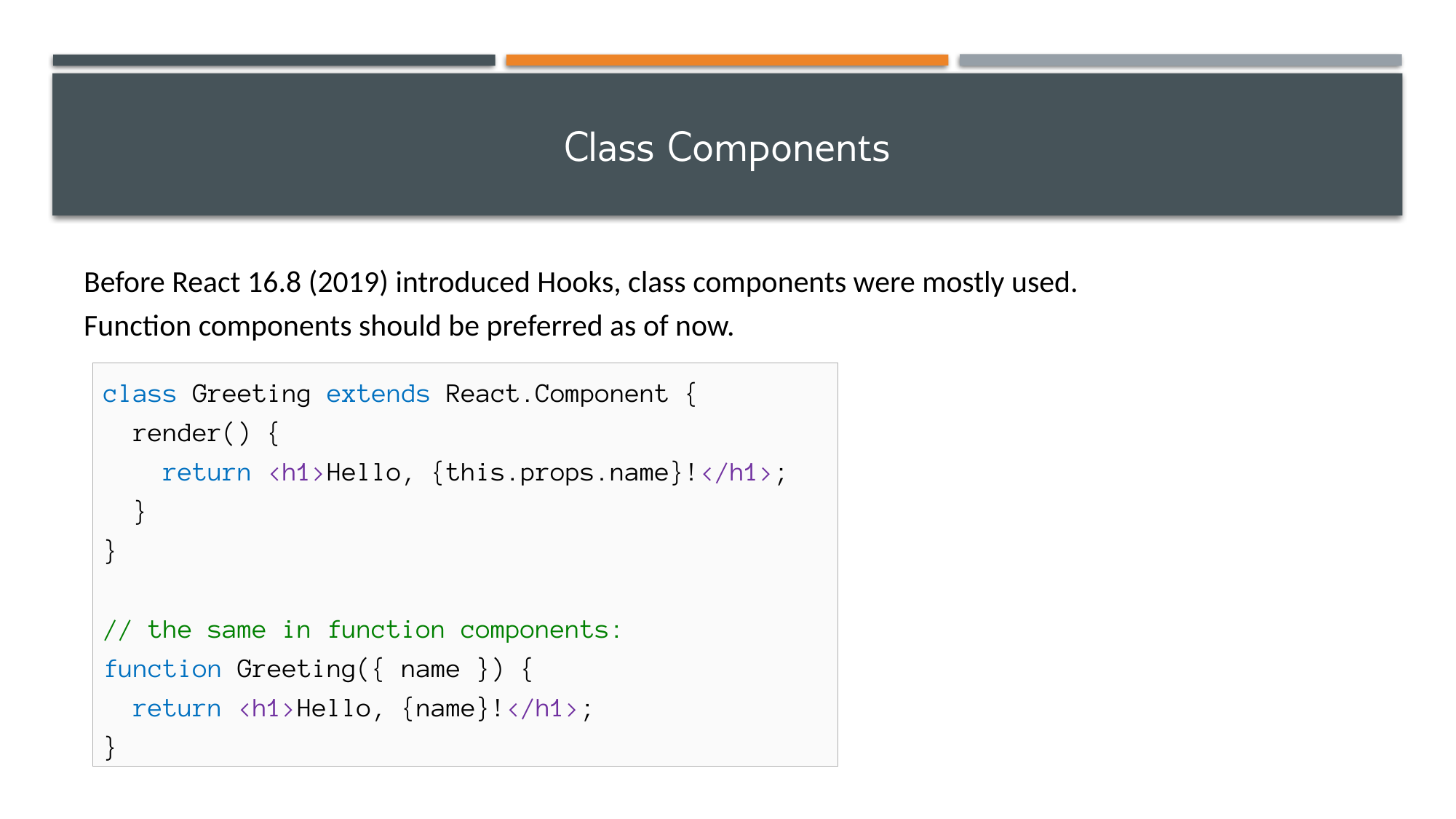

# Class Components
Before React 16.8 (2019) introduced Hooks, class components were mostly used.
Function components should be preferred as of now.
class Greeting extends React.Component {
  render() {
    return <h1>Hello, {this.props.name}!</h1>;
  }
}

// the same in function components:
function Greeting({ name }) {
  return <h1>Hello, {name}!</h1>;
}